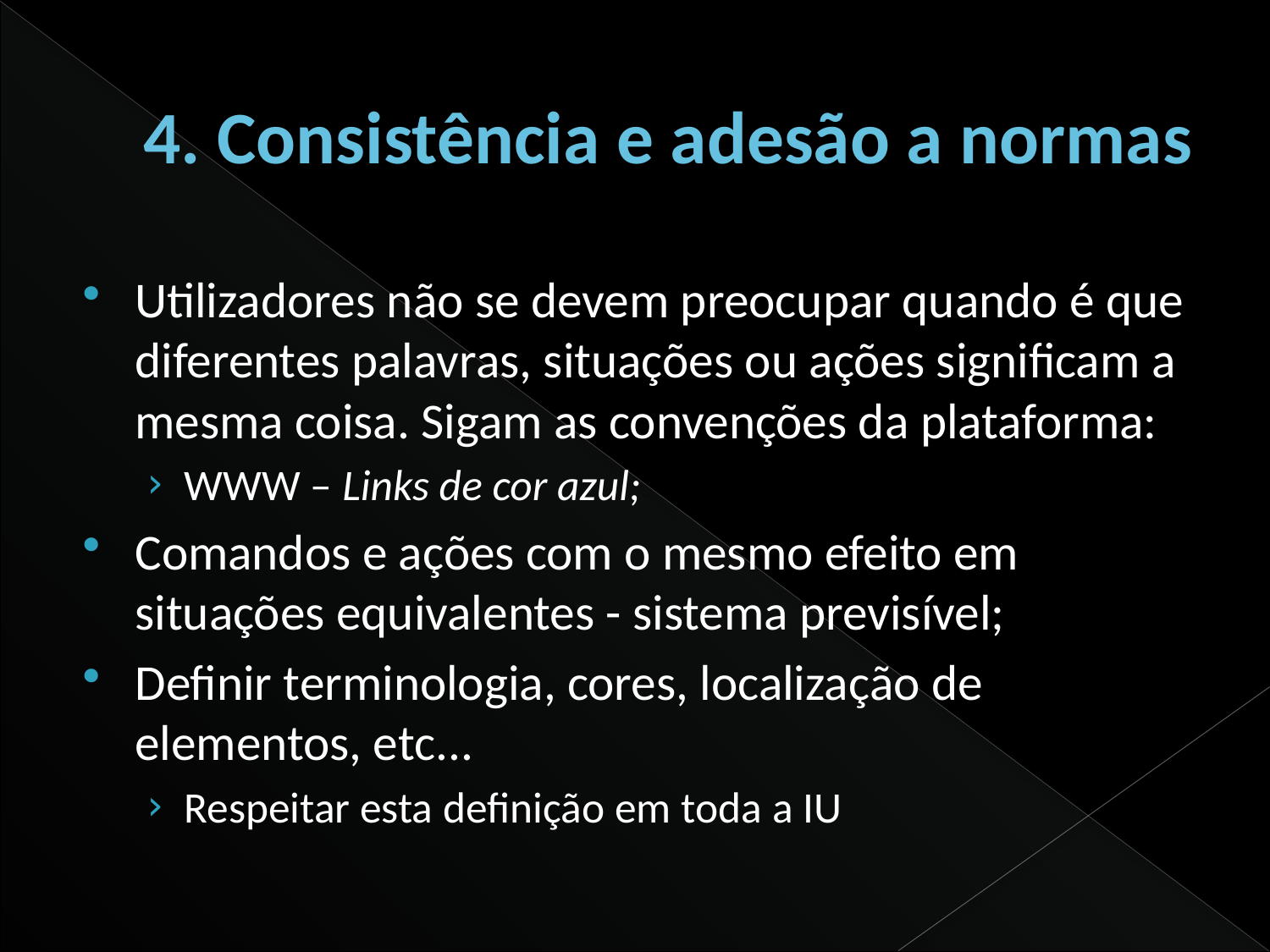

# 4. Consistência e adesão a normas
Utilizadores não se devem preocupar quando é que diferentes palavras, situações ou ações significam a mesma coisa. Sigam as convenções da plataforma:
WWW – Links de cor azul;
Comandos e ações com o mesmo efeito em situações equivalentes - sistema previsível;
Definir terminologia, cores, localização de elementos, etc...
Respeitar esta definição em toda a IU